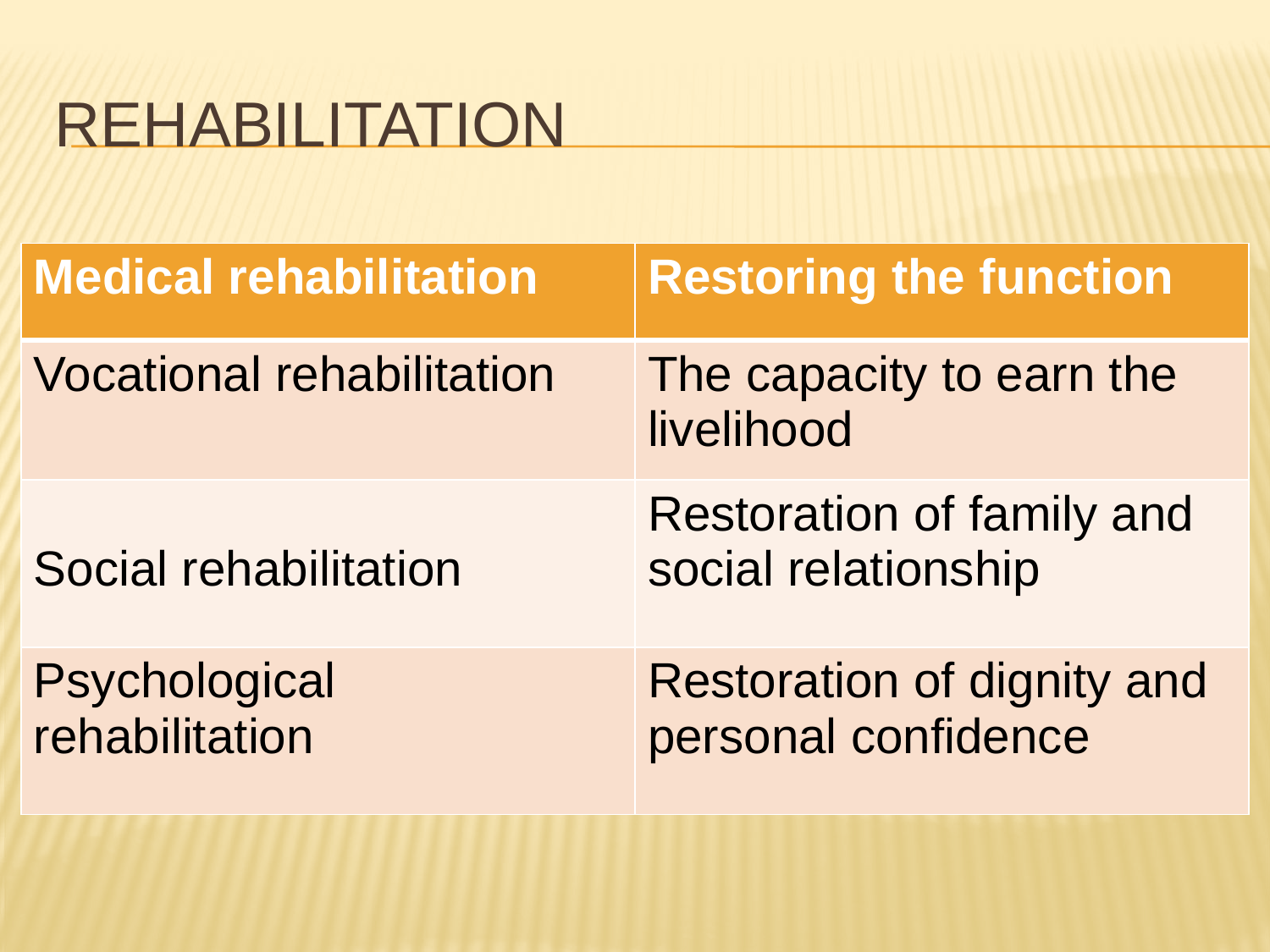

# Rehabilitation
| Medical rehabilitation | Restoring the function |
| --- | --- |
| Vocational rehabilitation | The capacity to earn the livelihood |
| Social rehabilitation | Restoration of family and social relationship |
| Psychological rehabilitation | Restoration of dignity and personal confidence |